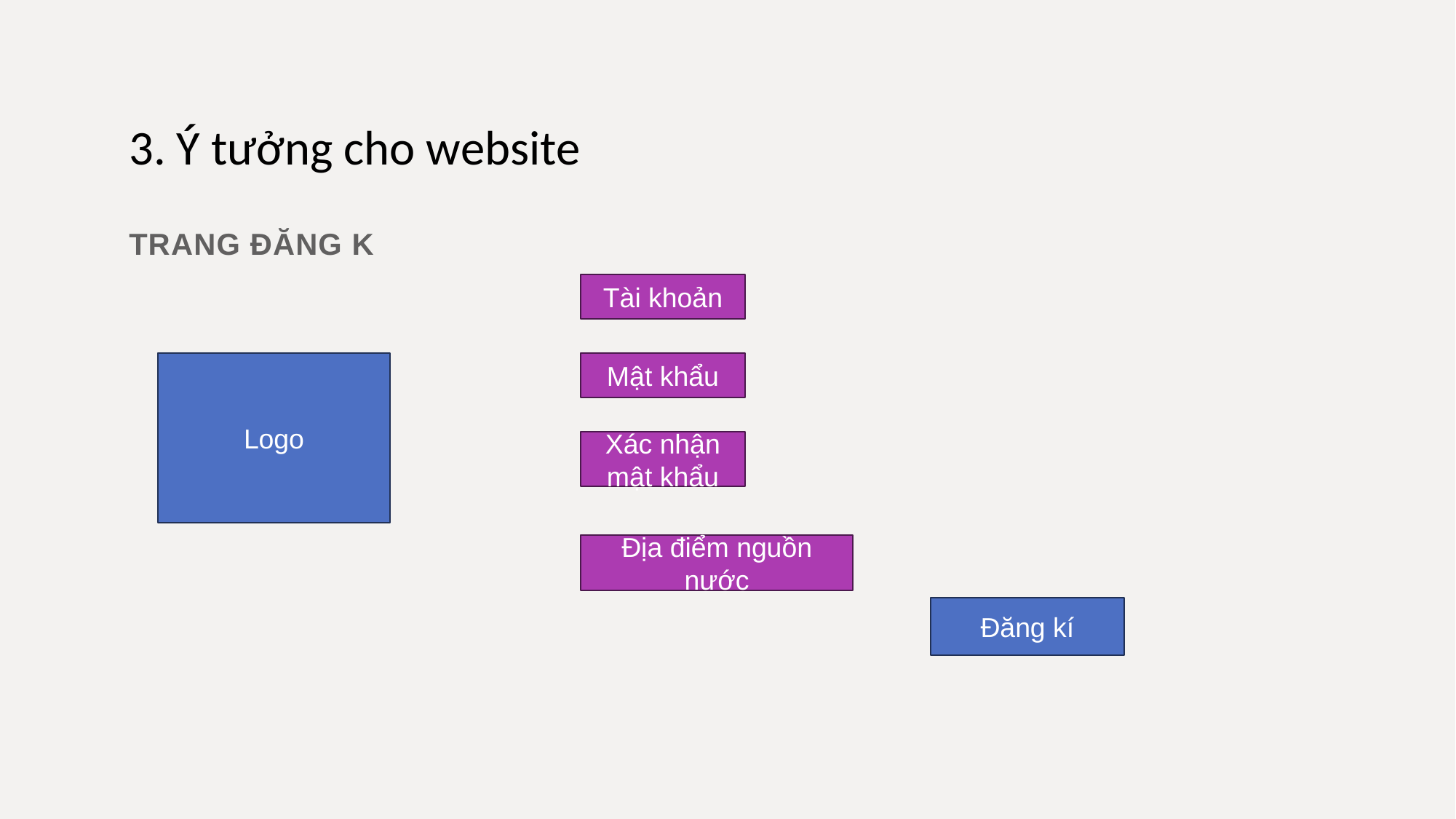

# 3. Ý tưởng cho website
TRANG ĐĂNG KÍ

Tài khoản
Logo
Mật khẩu
Xác nhận mật khẩu
Địa điểm nguồn nước
Đăng kí